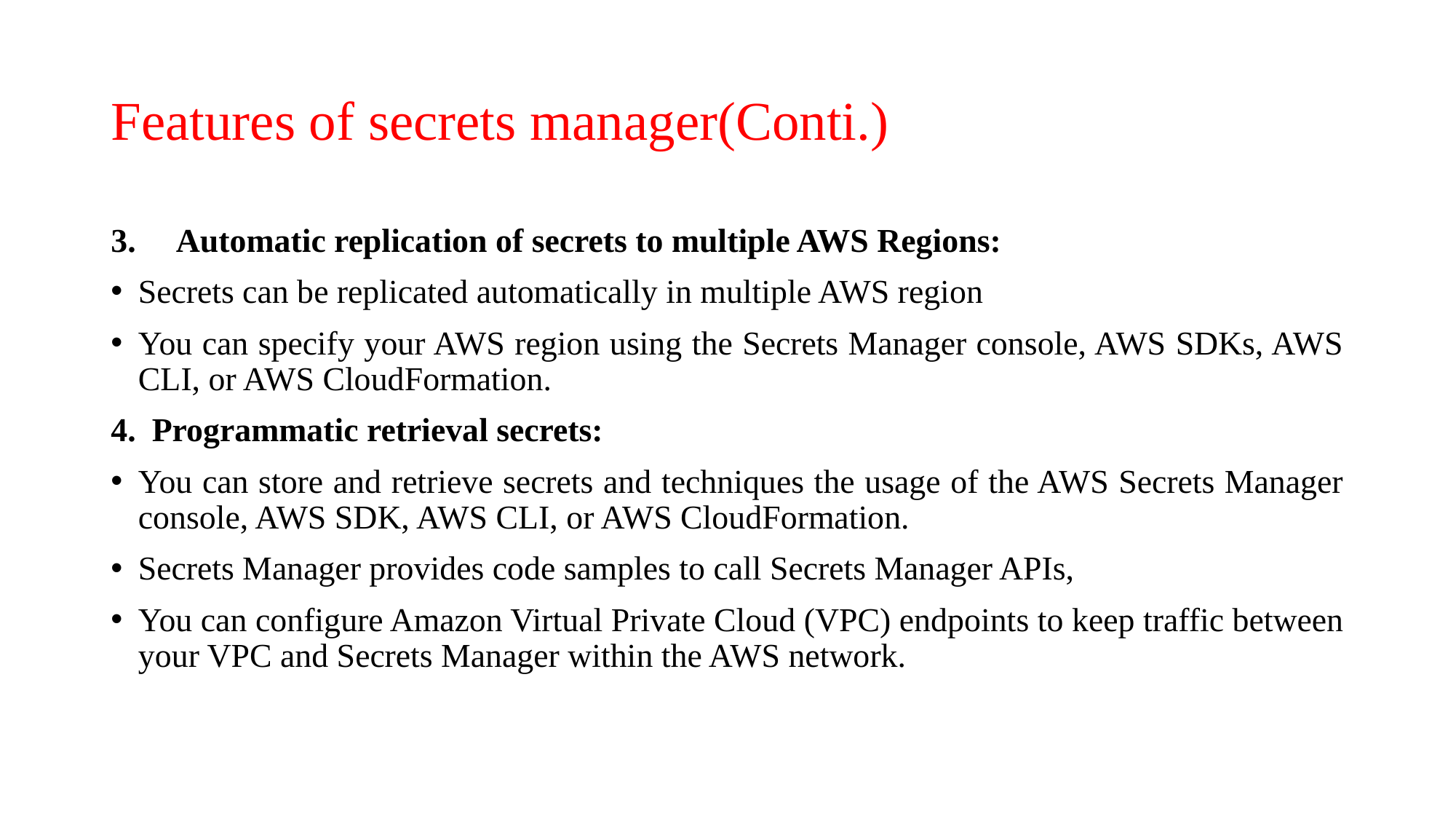

# Features of secrets manager(Conti.)
3.     Automatic replication of secrets to multiple AWS Regions:
Secrets can be replicated automatically in multiple AWS region
You can specify your AWS region using the Secrets Manager console, AWS SDKs, AWS CLI, or AWS CloudFormation.
Programmatic retrieval secrets:
You can store and retrieve secrets and techniques the usage of the AWS Secrets Manager console, AWS SDK, AWS CLI, or AWS CloudFormation.
Secrets Manager provides code samples to call Secrets Manager APIs,
You can configure Amazon Virtual Private Cloud (VPC) endpoints to keep traffic between your VPC and Secrets Manager within the AWS network.